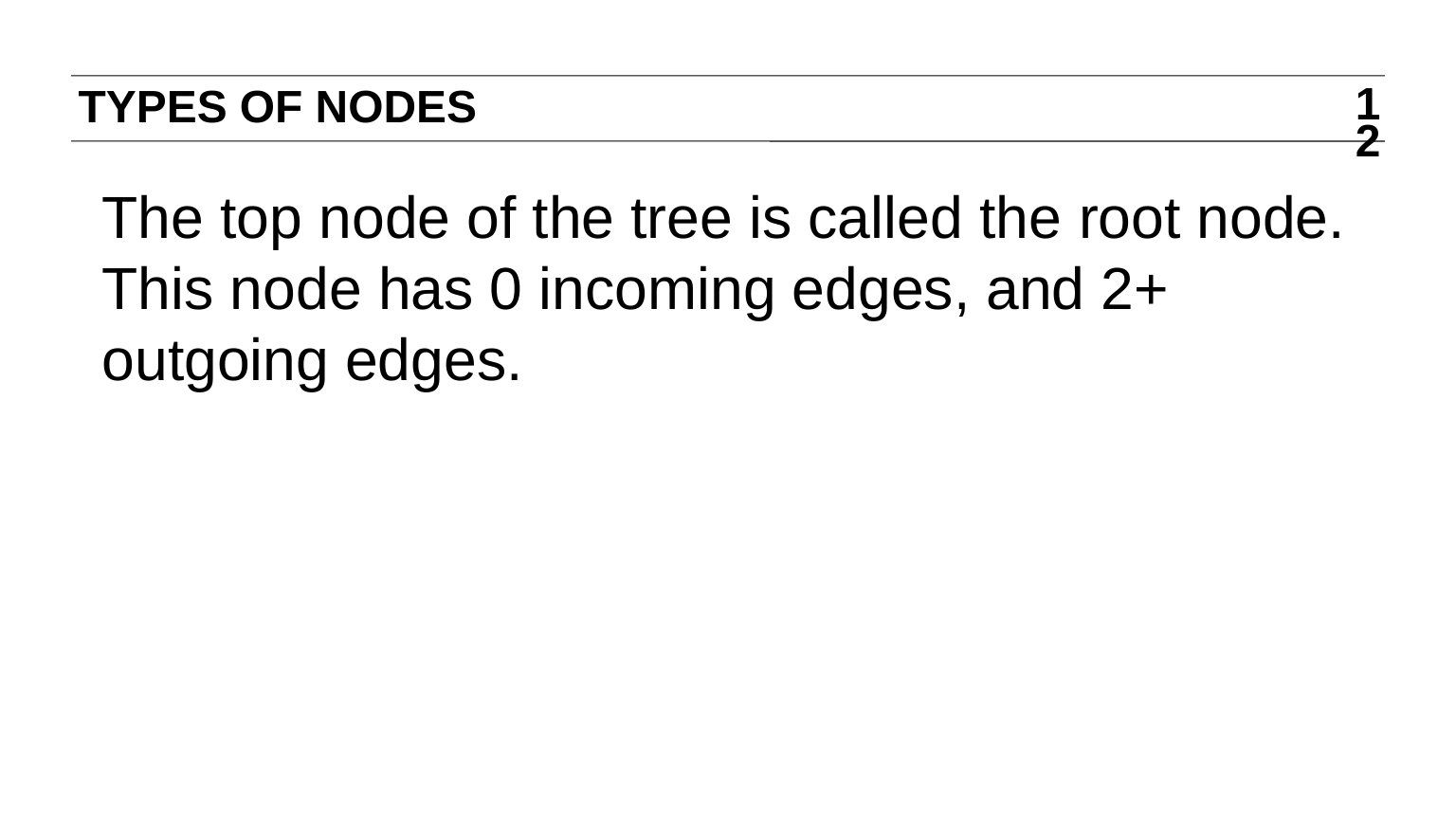

Types of nodes
12
The top node of the tree is called the root node. This node has 0 incoming edges, and 2+ outgoing edges.